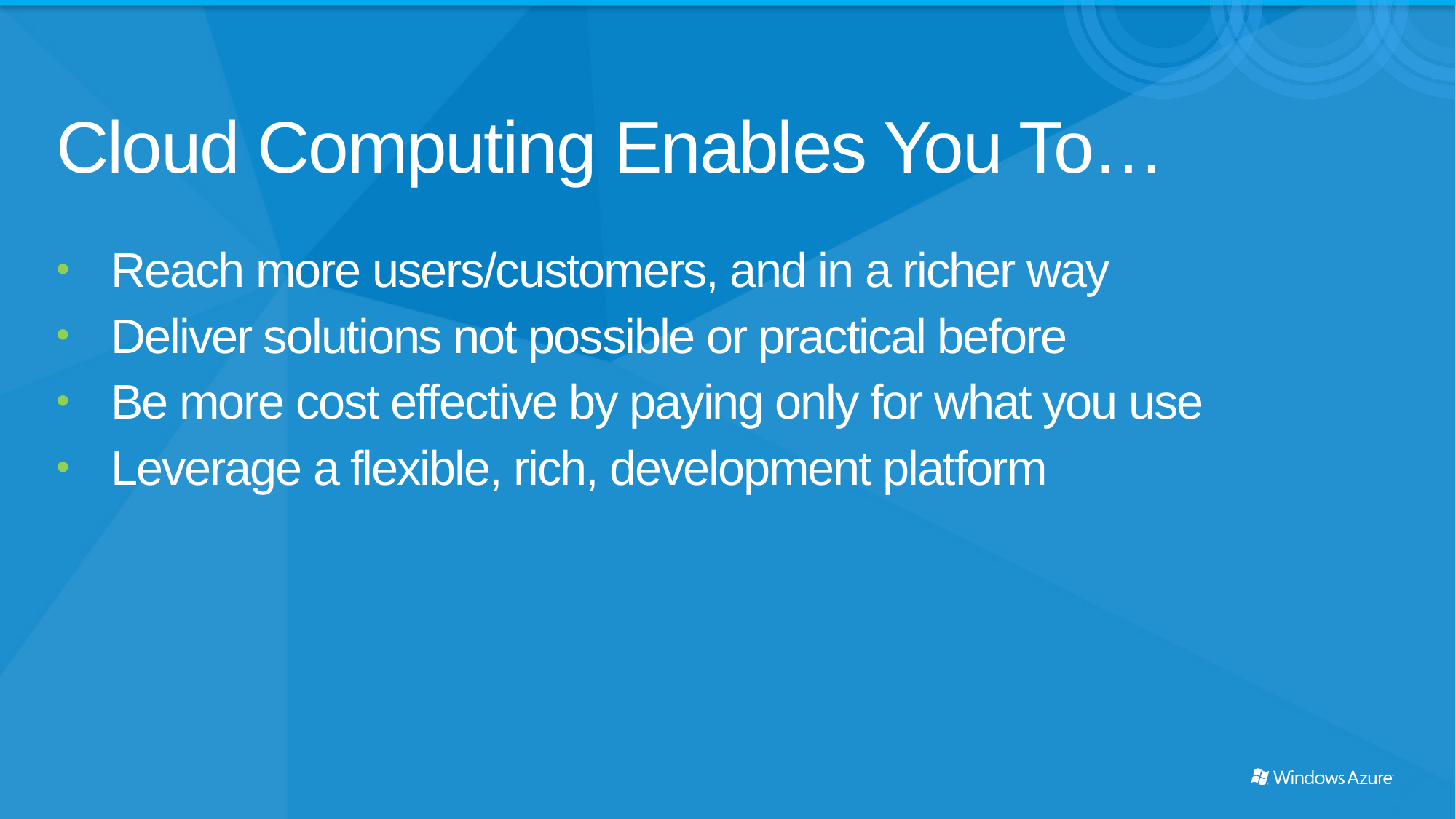

Cloud Computing Enables You To…

Reach more users/customers, and in a richer way
Deliver solutions not possible or practical before
Be more cost effective by paying only for what you use
Leverage a flexible, rich, development platform